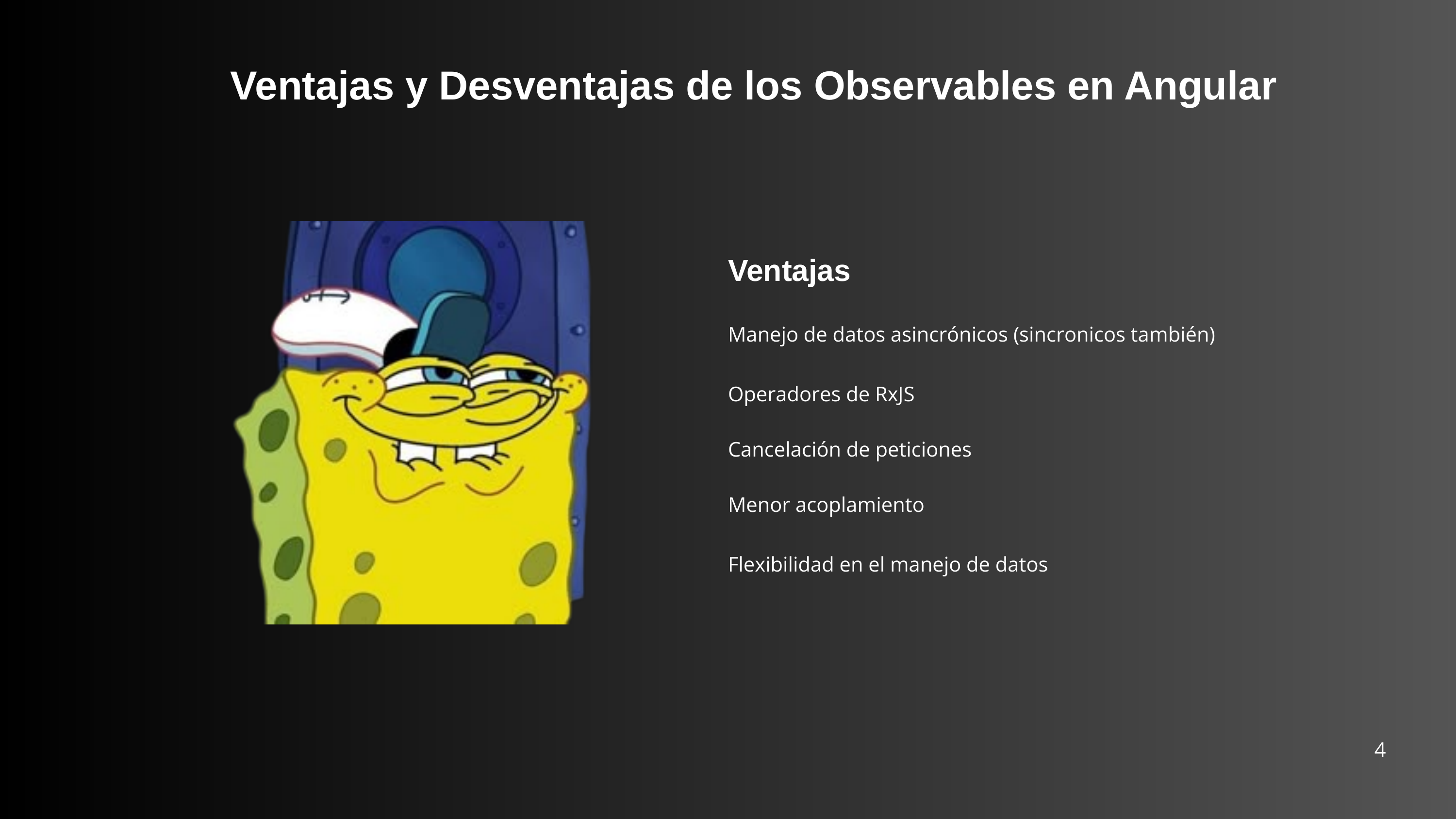

Ventajas y Desventajas de los Observables en Angular

Ventajas
Manejo de datos asincrónicos (sincronicos también)
Operadores de RxJS
Cancelación de peticiones
Menor acoplamiento
Flexibilidad en el manejo de datos
4